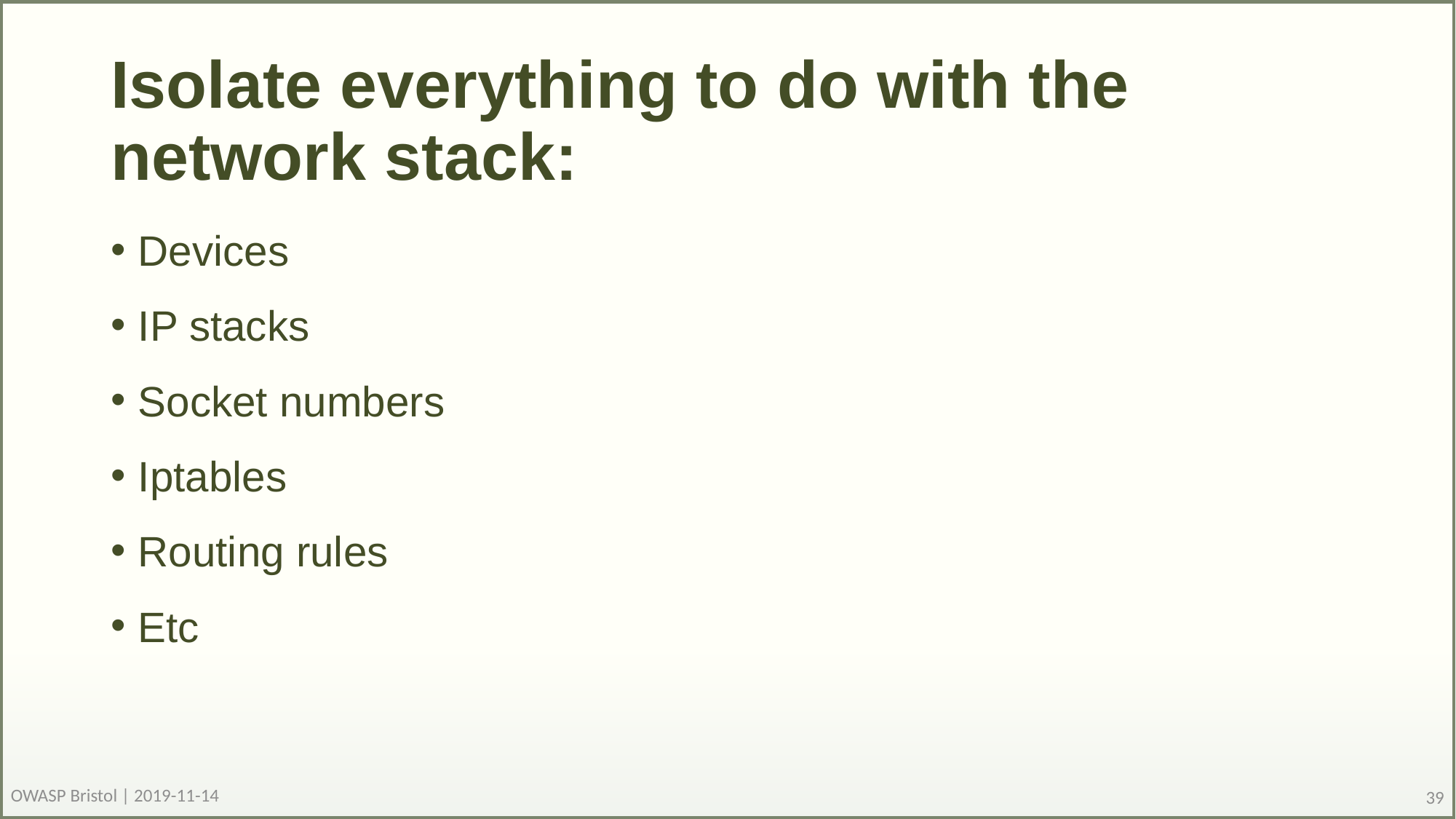

# Isolate everything to do with the network stack:
Devices
IP stacks
Socket numbers
Iptables
Routing rules
Etc
OWASP Bristol | 2019-11-14
39